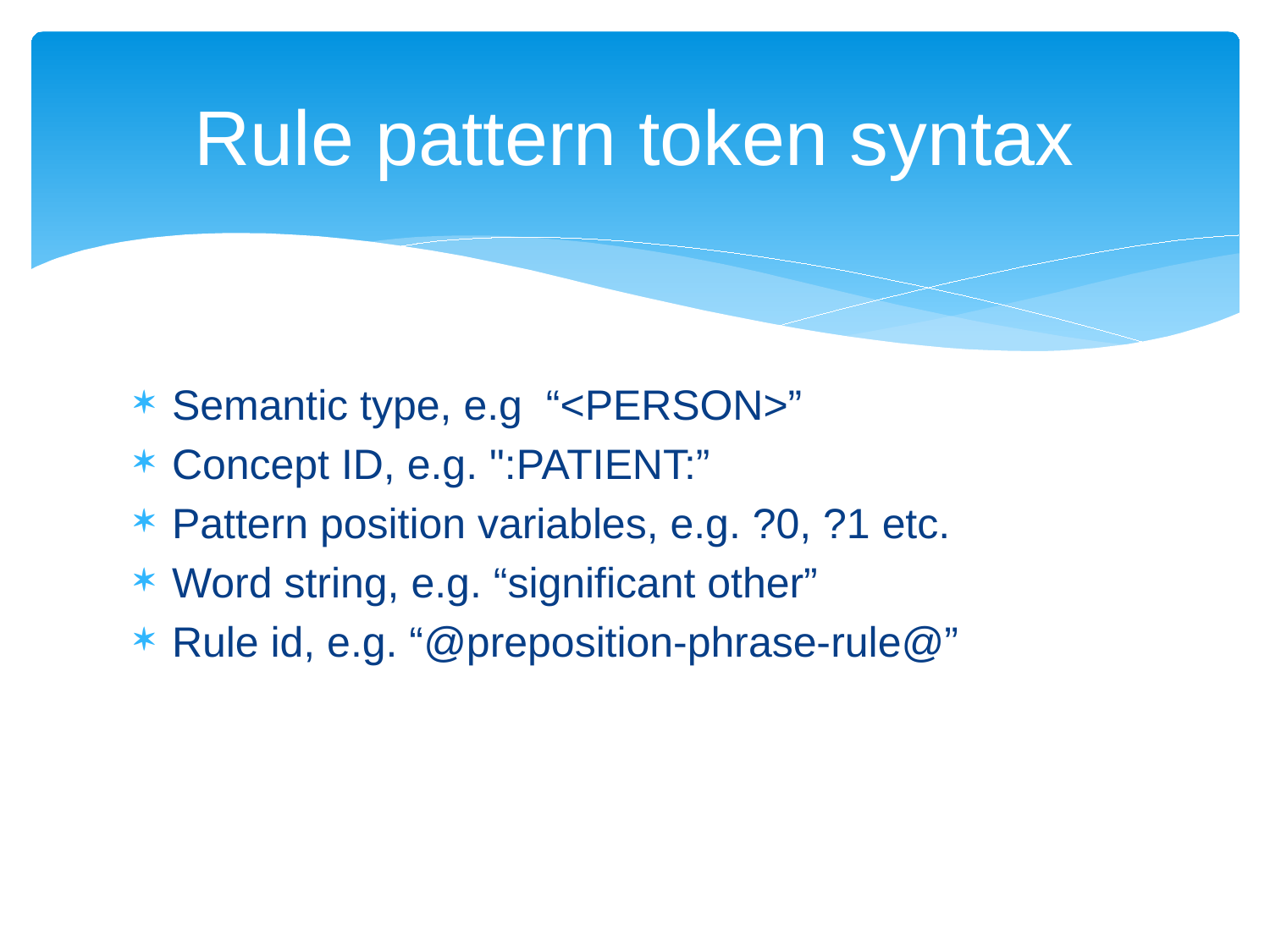

# Rule pattern token syntax
Semantic type, e.g  “<PERSON>”
Concept ID, e.g. ":PATIENT:”
Pattern position variables, e.g. ?0, ?1 etc.
Word string, e.g. “significant other”
Rule id, e.g. “@preposition-phrase-rule@”